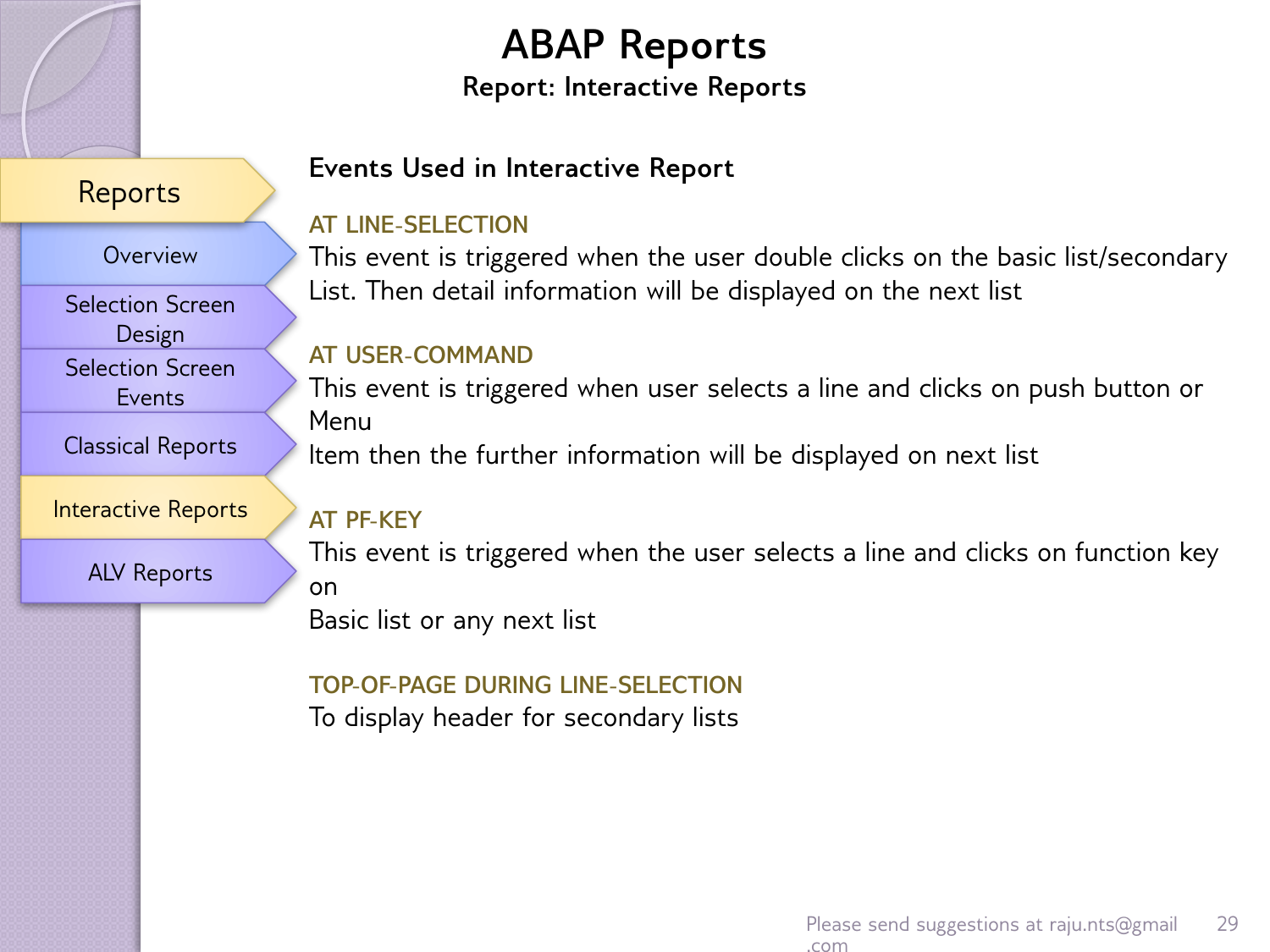

ABAP Reports
Report: Interactive Reports
Events Used in Interactive Report

AT LINE-SELECTION
This event is triggered when the user double clicks on the basic list/secondary
List. Then detail information will be displayed on the next list

AT USER-COMMAND
This event is triggered when user selects a line and clicks on push button or Menu
Item then the further information will be displayed on next list

AT PF-KEY
This event is triggered when the user selects a line and clicks on function key on
Basic list or any next list

TOP-OF-PAGE DURING LINE-SELECTION
To display header for secondary lists
Reports
Overview
Selection Screen Design
Selection Screen Events

Classical Reports
Interactive Reports
ALV Reports
Please send suggestions at raju.nts@gmail.com
29